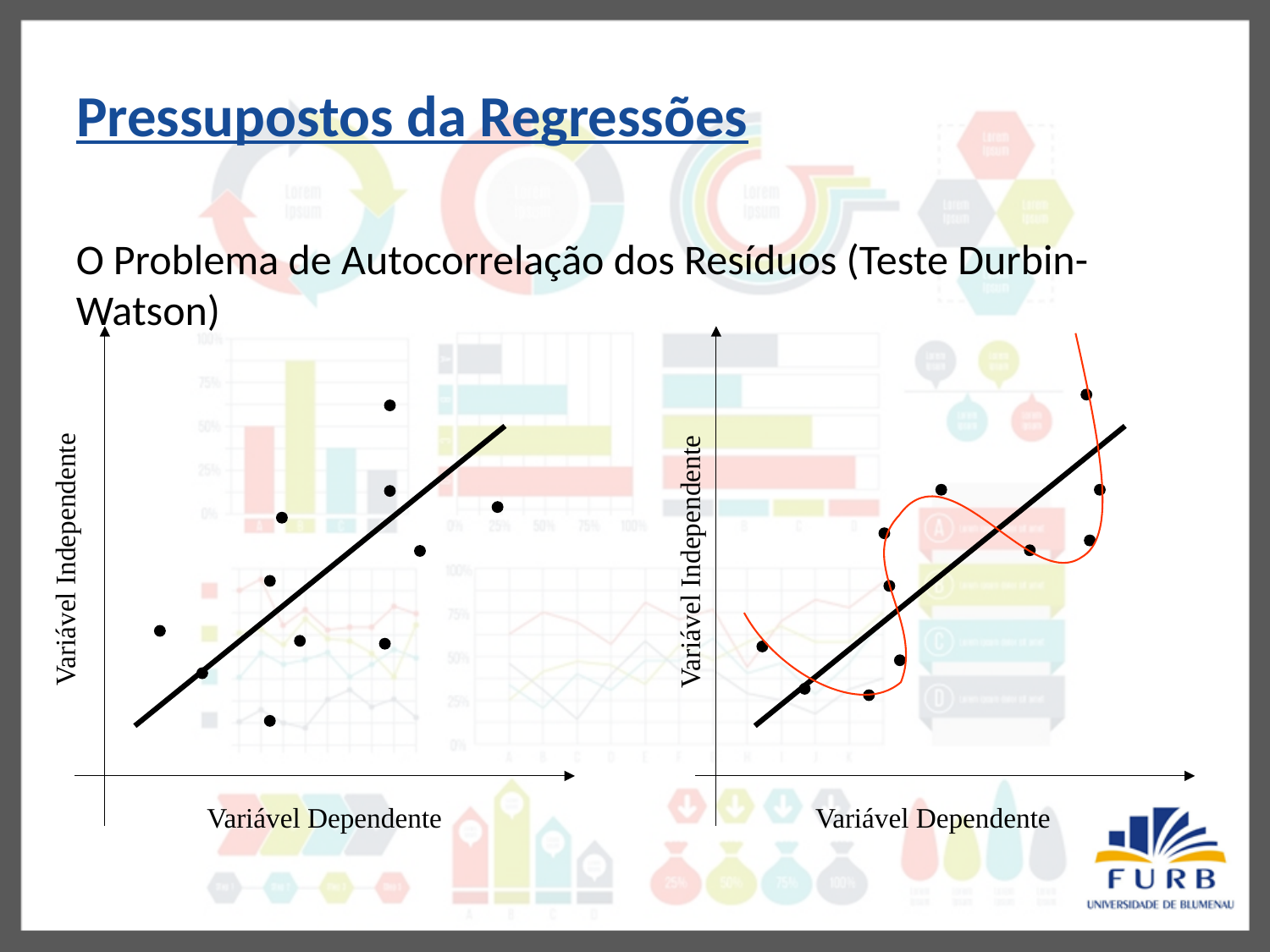

Pressupostos da Regressões
O Problema de Autocorrelação dos Resíduos (Teste Durbin-Watson)

Variável Independente
Variável Dependente

Variável Independente
Variável Dependente